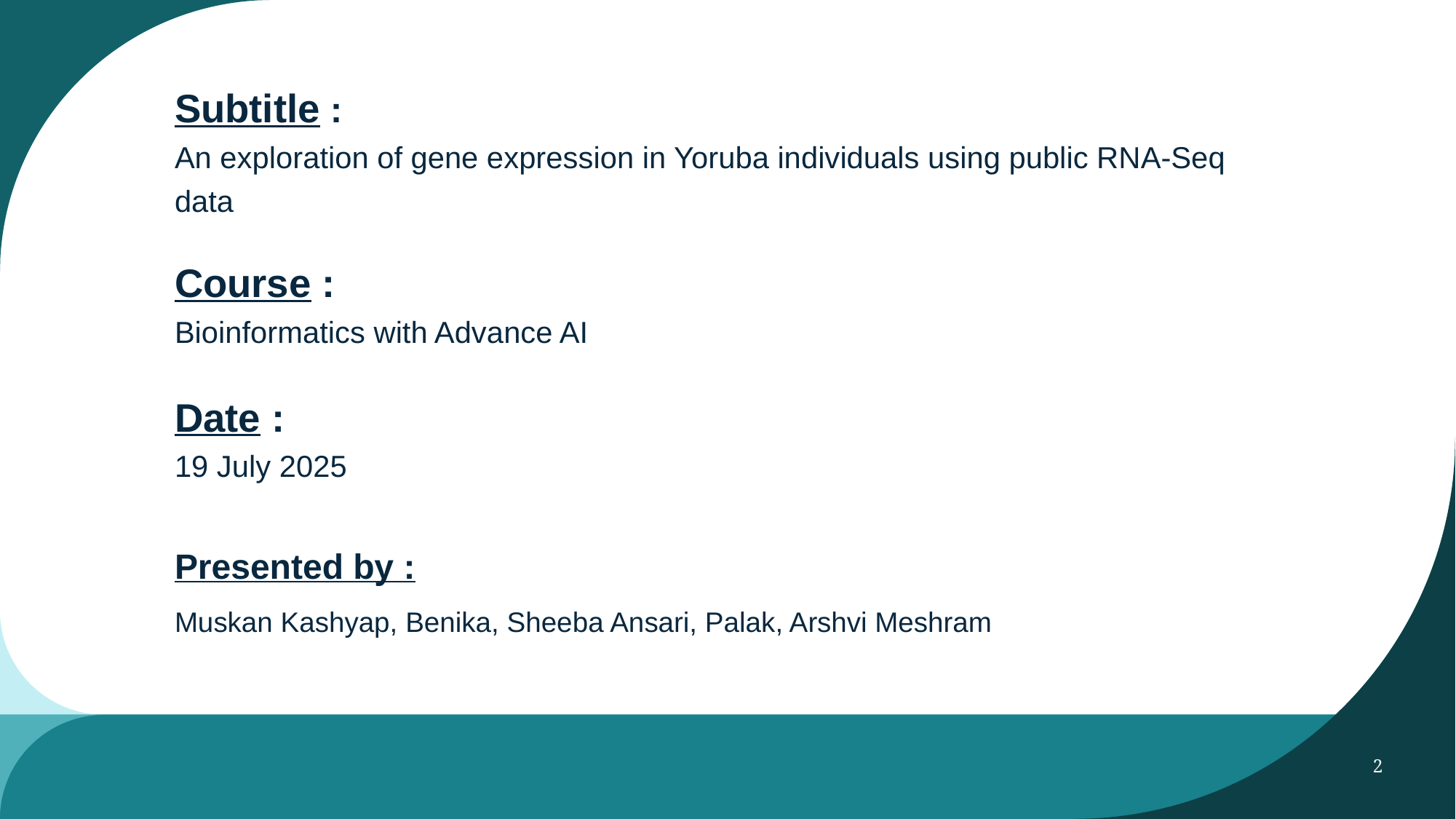

Subtitle :
An exploration of gene expression in Yoruba individuals using public RNA-Seq data
Course :
Bioinformatics with Advance AI
Date :
19 July 2025
Presented by :
Muskan Kashyap, Benika, Sheeba Ansari, Palak, Arshvi Meshram

2